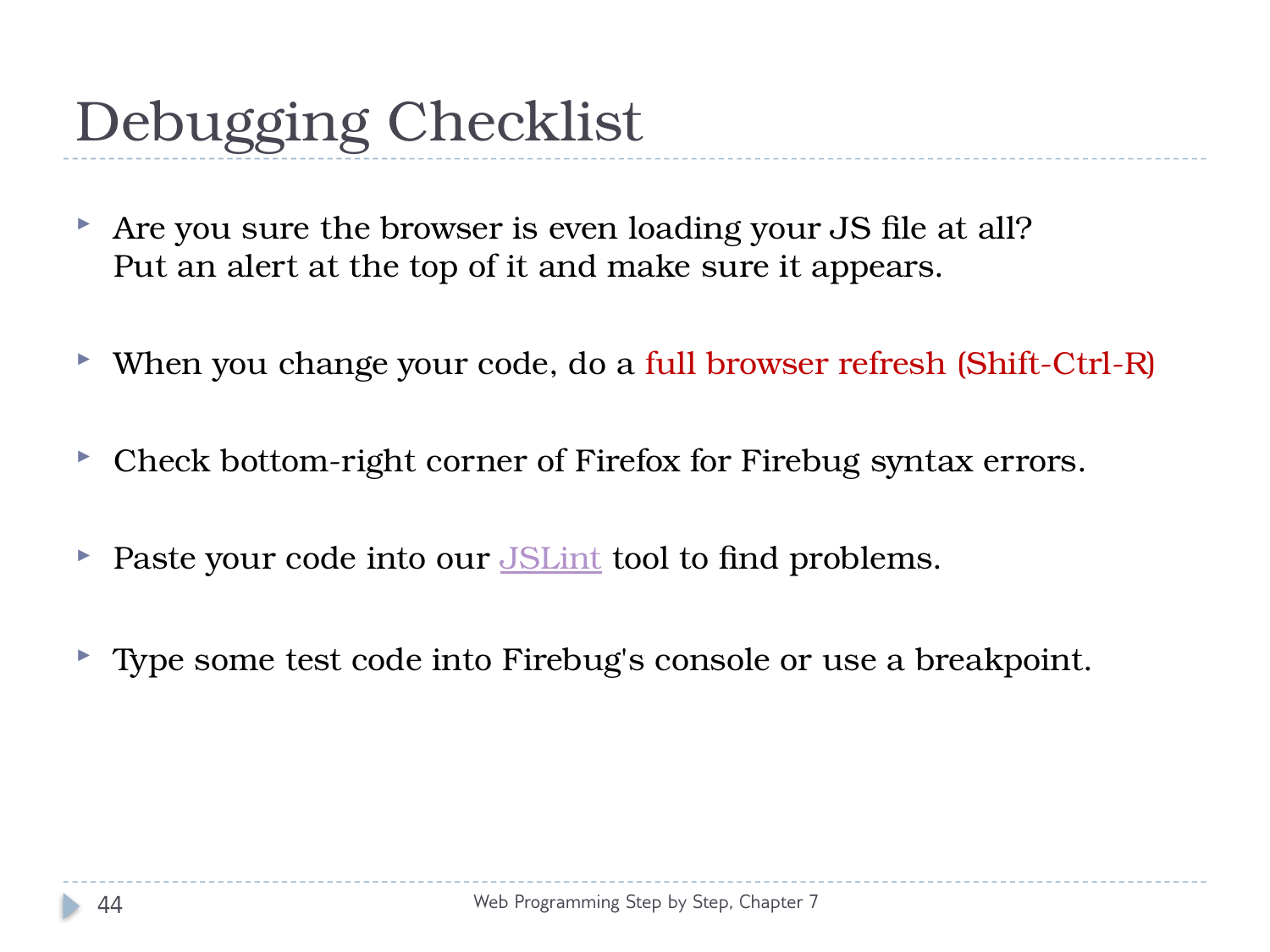

# Debugging Checklist
Are you sure the browser is even loading your JS file at all?
Put an alert at the top of it and make sure it appears.

When you change your code, do a full browser refresh (Shift-Ctrl-R)

Check bottom-right corner of Firefox for Firebug syntax errors.

Paste your code into our JSLint tool to find problems.

Type some test code into Firebug's console or use a breakpoint.
44
Web Programming Step by Step, Chapter 7